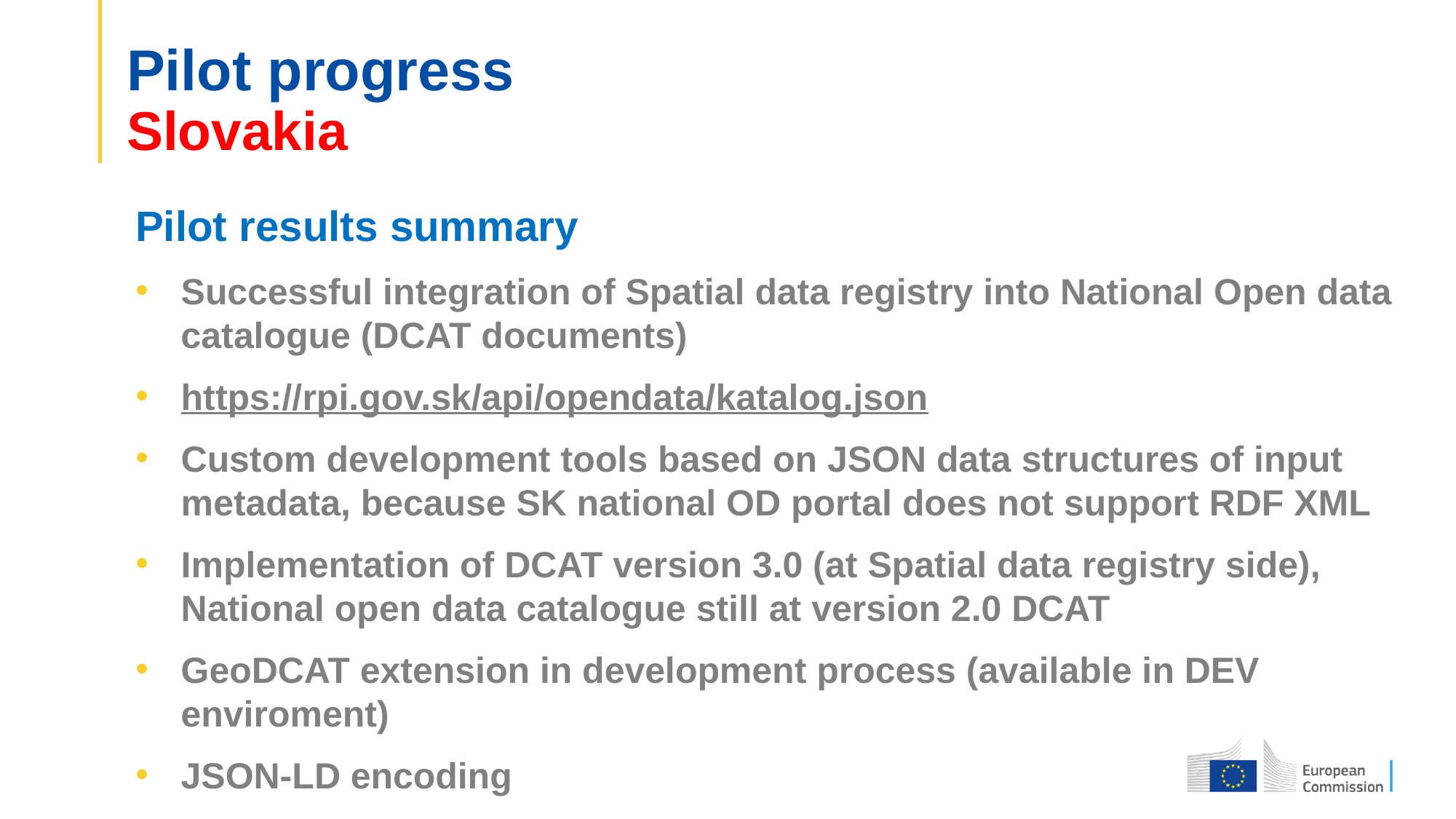

# Pilot progress Slovakia
Pilot results summary
Successful integration of Spatial data registry into National Open data catalogue (DCAT documents)
https://rpi.gov.sk/api/opendata/katalog.json
Custom development tools based on JSON data structures of input metadata, because SK national OD portal does not support RDF XML
Implementation of DCAT version 3.0 (at Spatial data registry side), National open data catalogue still at version 2.0 DCAT
GeoDCAT extension in development process (available in DEV enviroment)
JSON-LD encoding